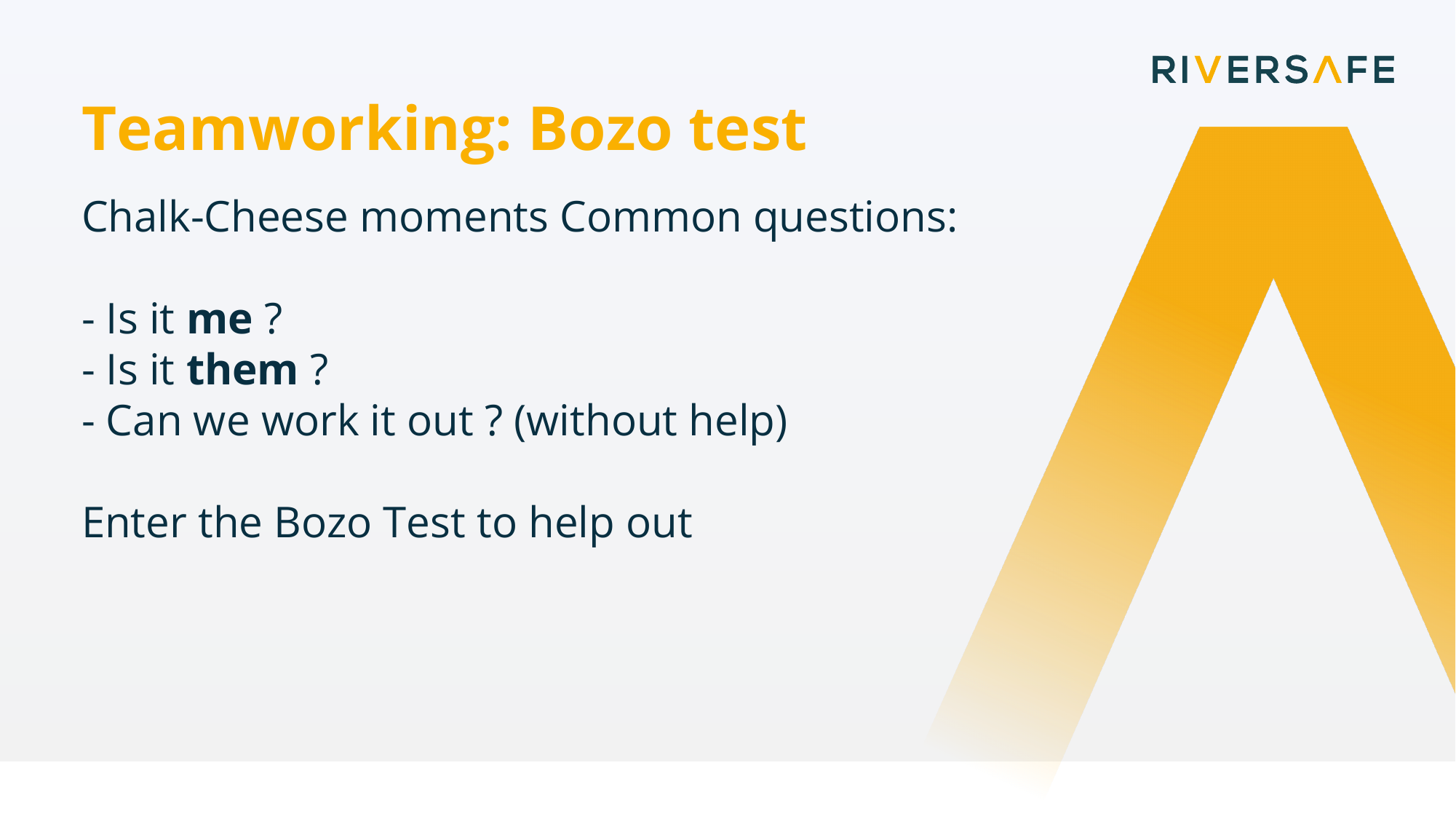

Teamworking: Bozo test

Chalk-Cheese moments Common questions:
- Is it me ?
- Is it them ?
- Can we work it out ? (without help)
Enter the Bozo Test to help out